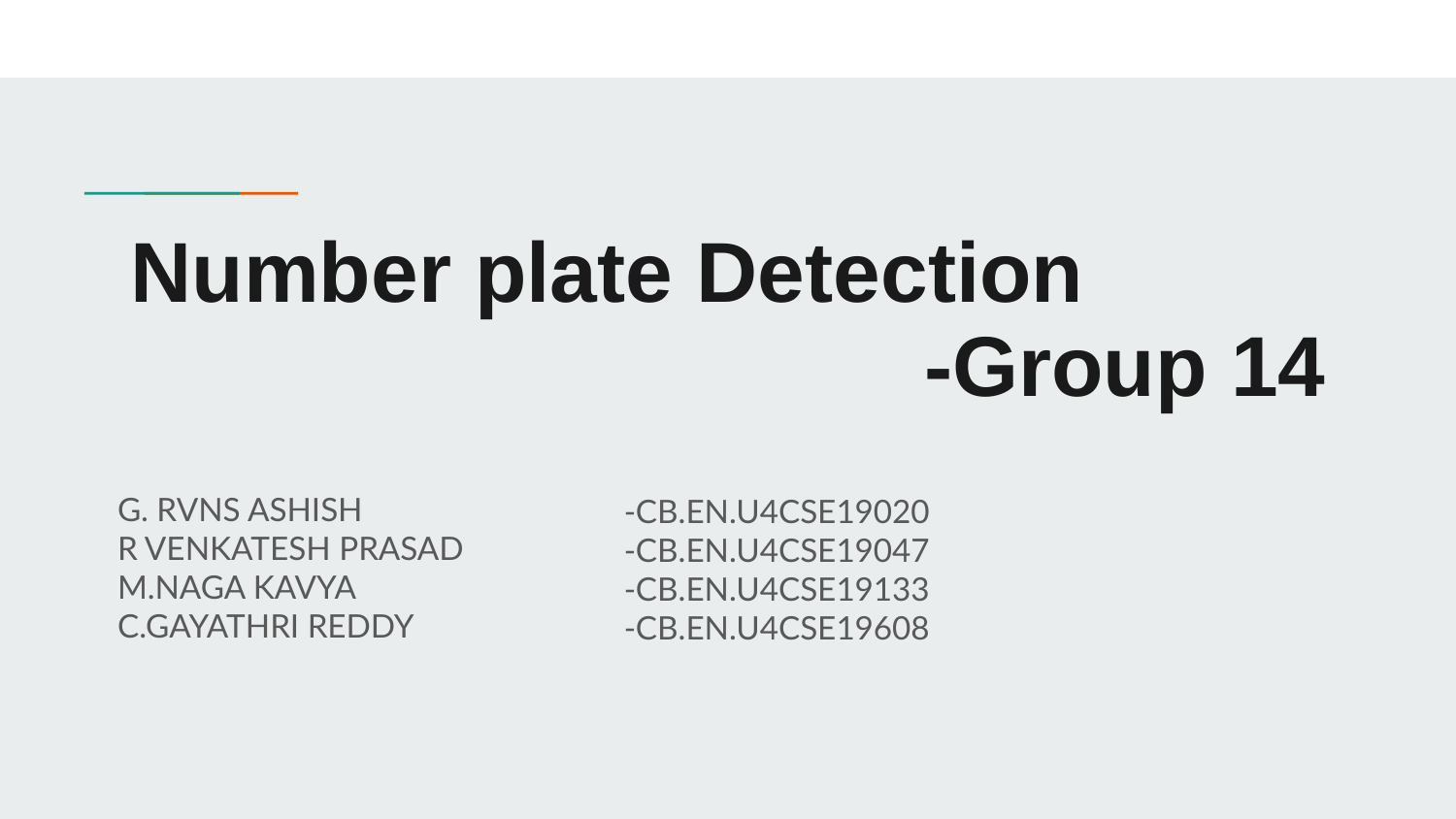

# Number plate Detection
-Group 14
G. RVNS ASHISH
R VENKATESH PRASAD
M.NAGA KAVYA
C.GAYATHRI REDDY
-CB.EN.U4CSE19020
-CB.EN.U4CSE19047
-CB.EN.U4CSE19133
-CB.EN.U4CSE19608